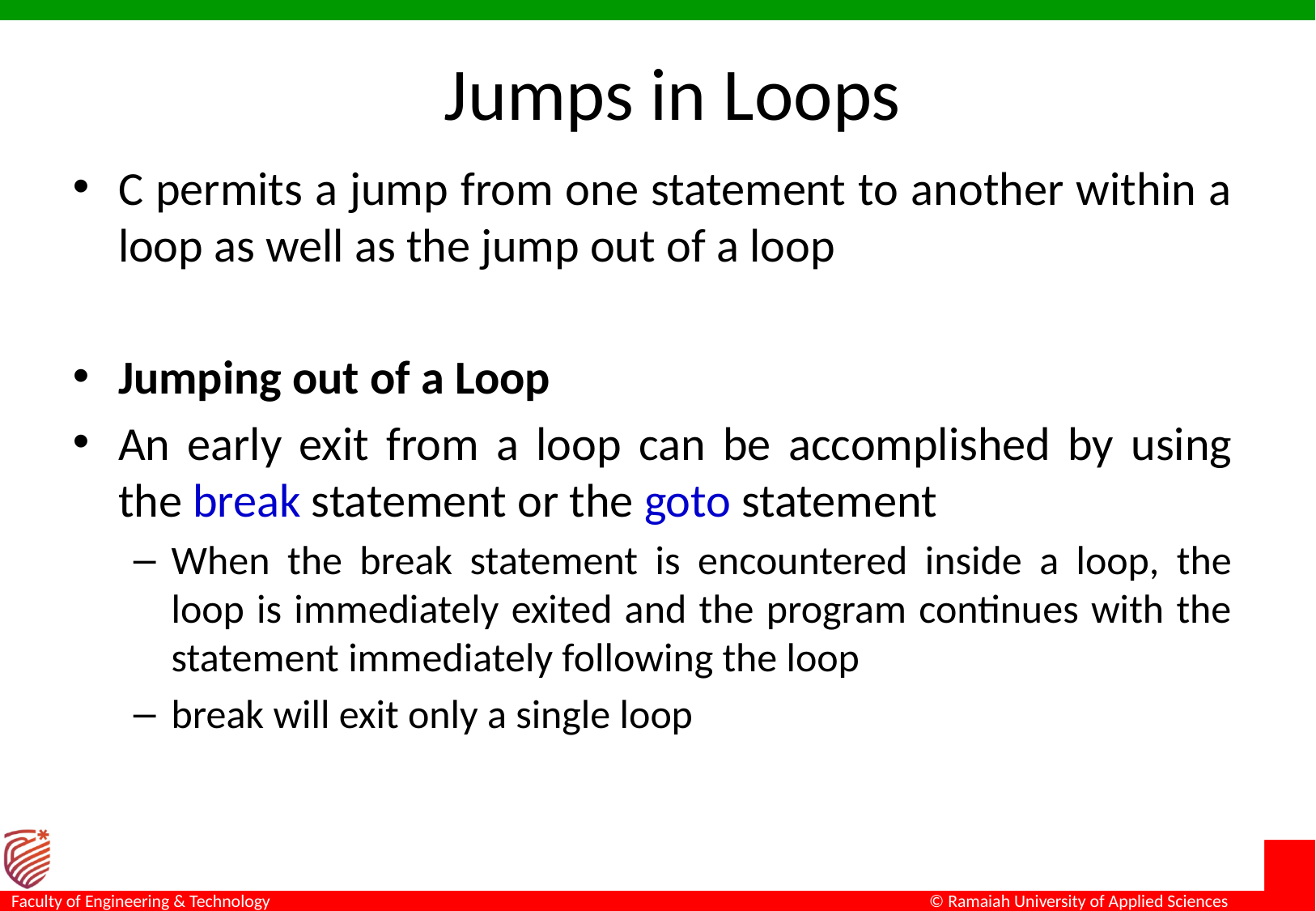

# Jumps in Loops
C permits a jump from one statement to another within a loop as well as the jump out of a loop

Jumping out of a Loop
An early exit from a loop can be accomplished by using the break statement or the goto statement
When the break statement is encountered inside a loop, the loop is immediately exited and the program continues with the statement immediately following the loop
break will exit only a single loop